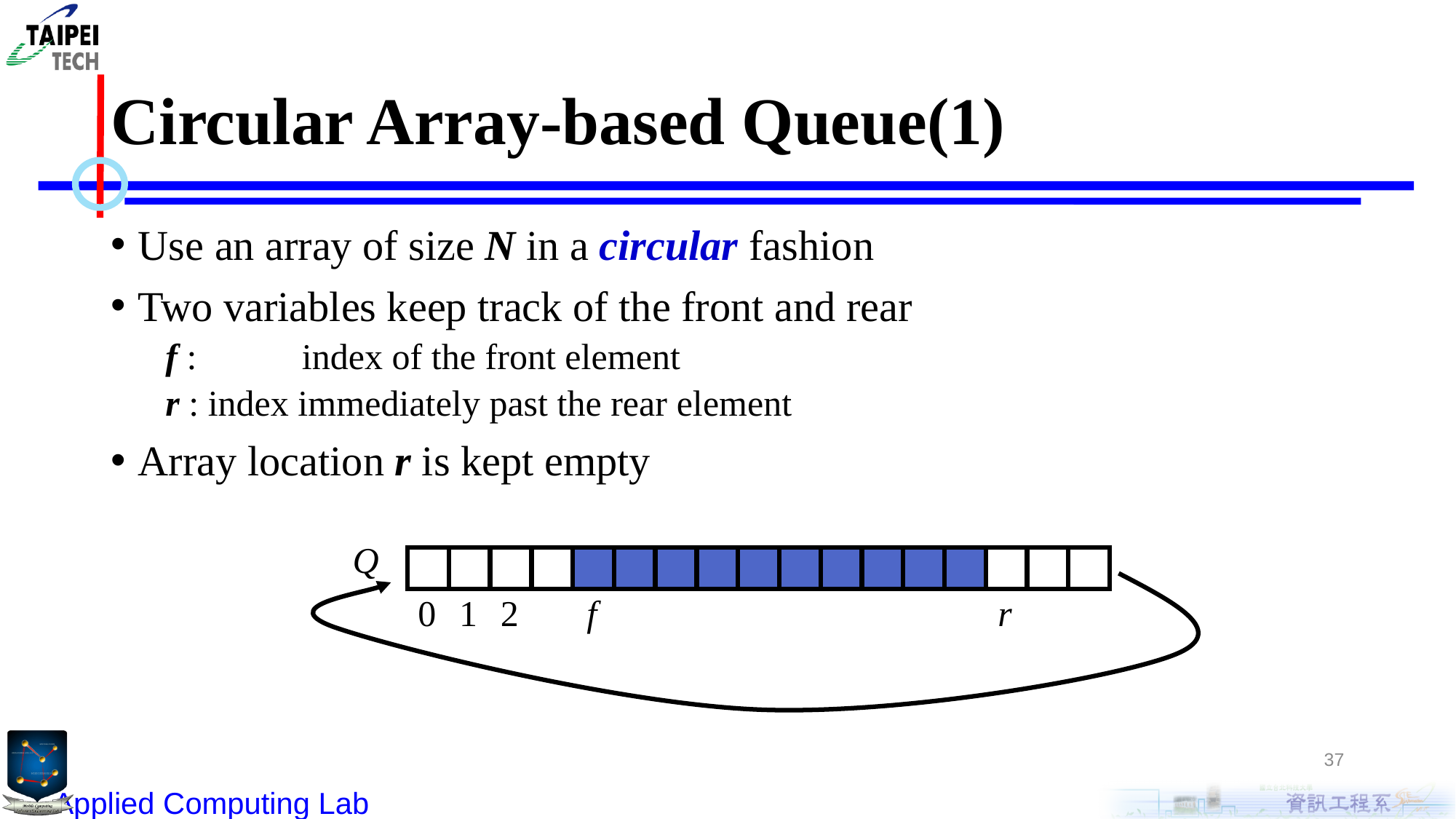

# Circular Array-based Queue(1)
Use an array of size N in a circular fashion
Two variables keep track of the front and rear
f :	index of the front element
r : index immediately past the rear element
Array location r is kept empty
Q

0
1
2
f
r

37